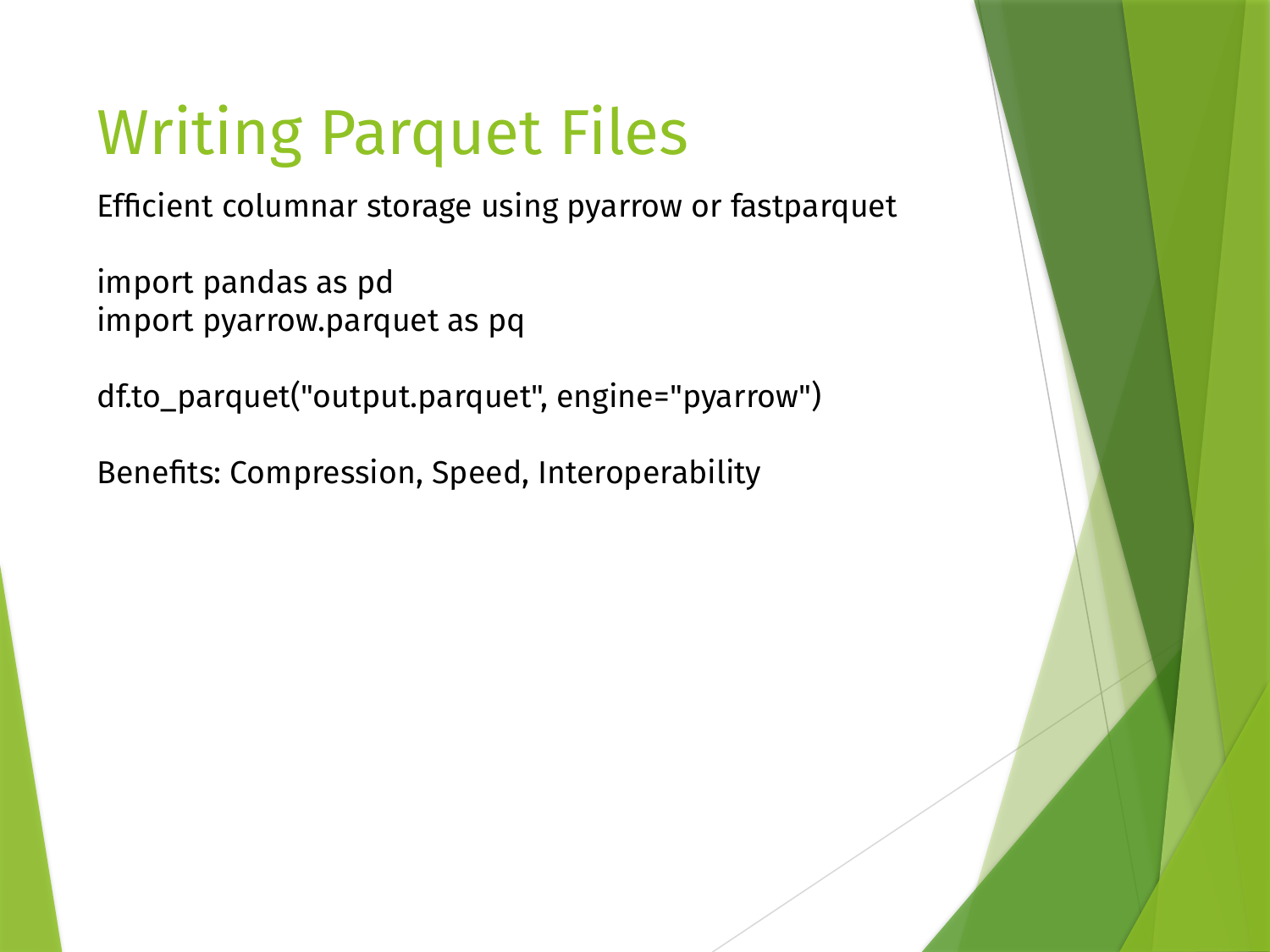

# Writing Parquet Files
Efficient columnar storage using pyarrow or fastparquet
import pandas as pd
import pyarrow.parquet as pq
df.to_parquet("output.parquet", engine="pyarrow")
Benefits: Compression, Speed, Interoperability